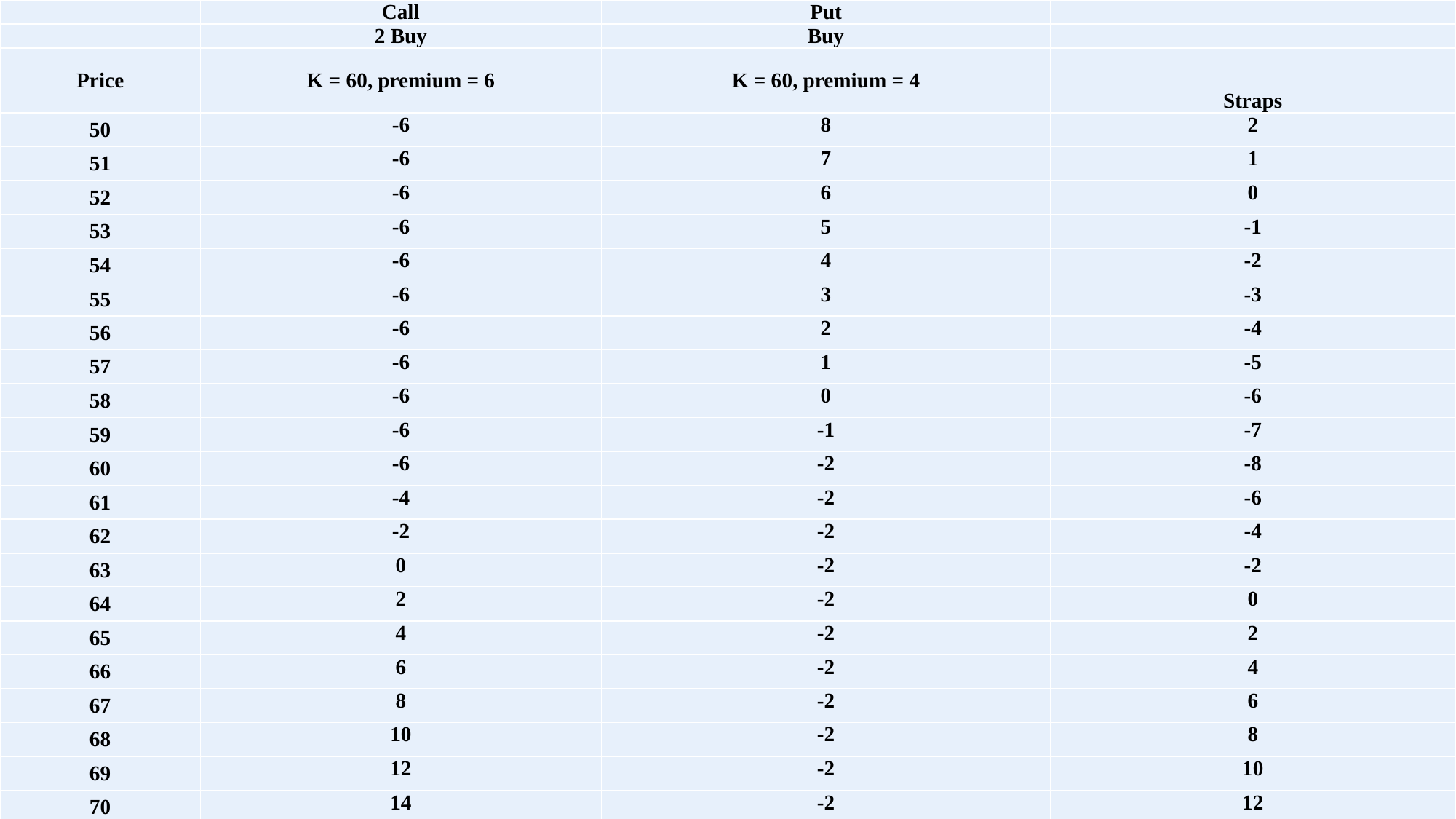

|  | Call | Put |  |
| --- | --- | --- | --- |
|  | 2 Buy | Buy |  |
| Price | K = 60, premium = 6 | K = 60, premium = 4 | Straps |
| 50 | -6 | 8 | 2 |
| 51 | -6 | 7 | 1 |
| 52 | -6 | 6 | 0 |
| 53 | -6 | 5 | -1 |
| 54 | -6 | 4 | -2 |
| 55 | -6 | 3 | -3 |
| 56 | -6 | 2 | -4 |
| 57 | -6 | 1 | -5 |
| 58 | -6 | 0 | -6 |
| 59 | -6 | -1 | -7 |
| 60 | -6 | -2 | -8 |
| 61 | -4 | -2 | -6 |
| 62 | -2 | -2 | -4 |
| 63 | 0 | -2 | -2 |
| 64 | 2 | -2 | 0 |
| 65 | 4 | -2 | 2 |
| 66 | 6 | -2 | 4 |
| 67 | 8 | -2 | 6 |
| 68 | 10 | -2 | 8 |
| 69 | 12 | -2 | 10 |
| 70 | 14 | -2 | 12 |